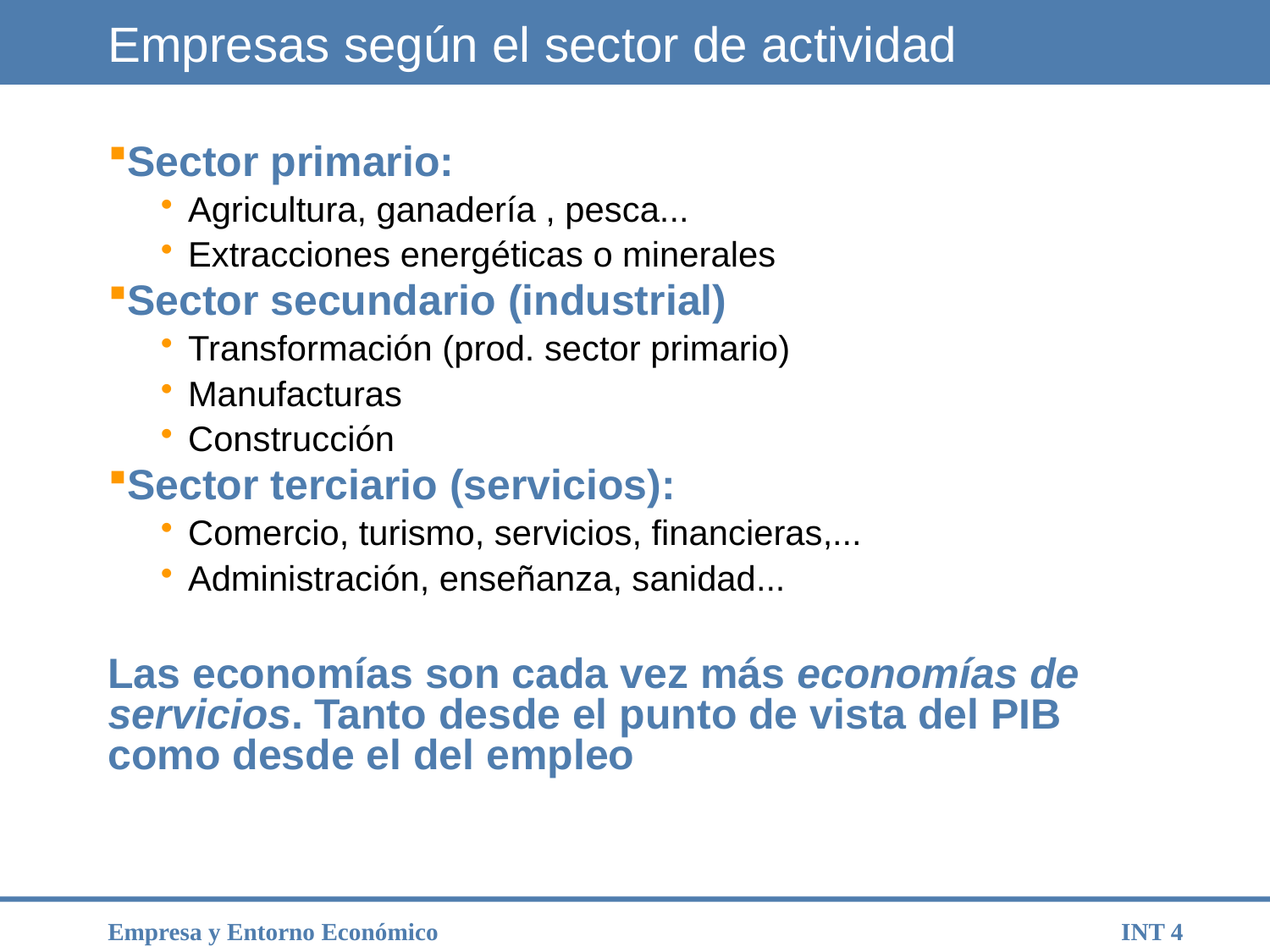

# Empresas según el sector de actividad
Sector primario:
Agricultura, ganadería , pesca...
Extracciones energéticas o minerales
Sector secundario (industrial)
Transformación (prod. sector primario)
Manufacturas
Construcción
Sector terciario (servicios):
Comercio, turismo, servicios, financieras,...
Administración, enseñanza, sanidad...

Las economías son cada vez más economías de servicios. Tanto desde el punto de vista del PIB como desde el del empleo